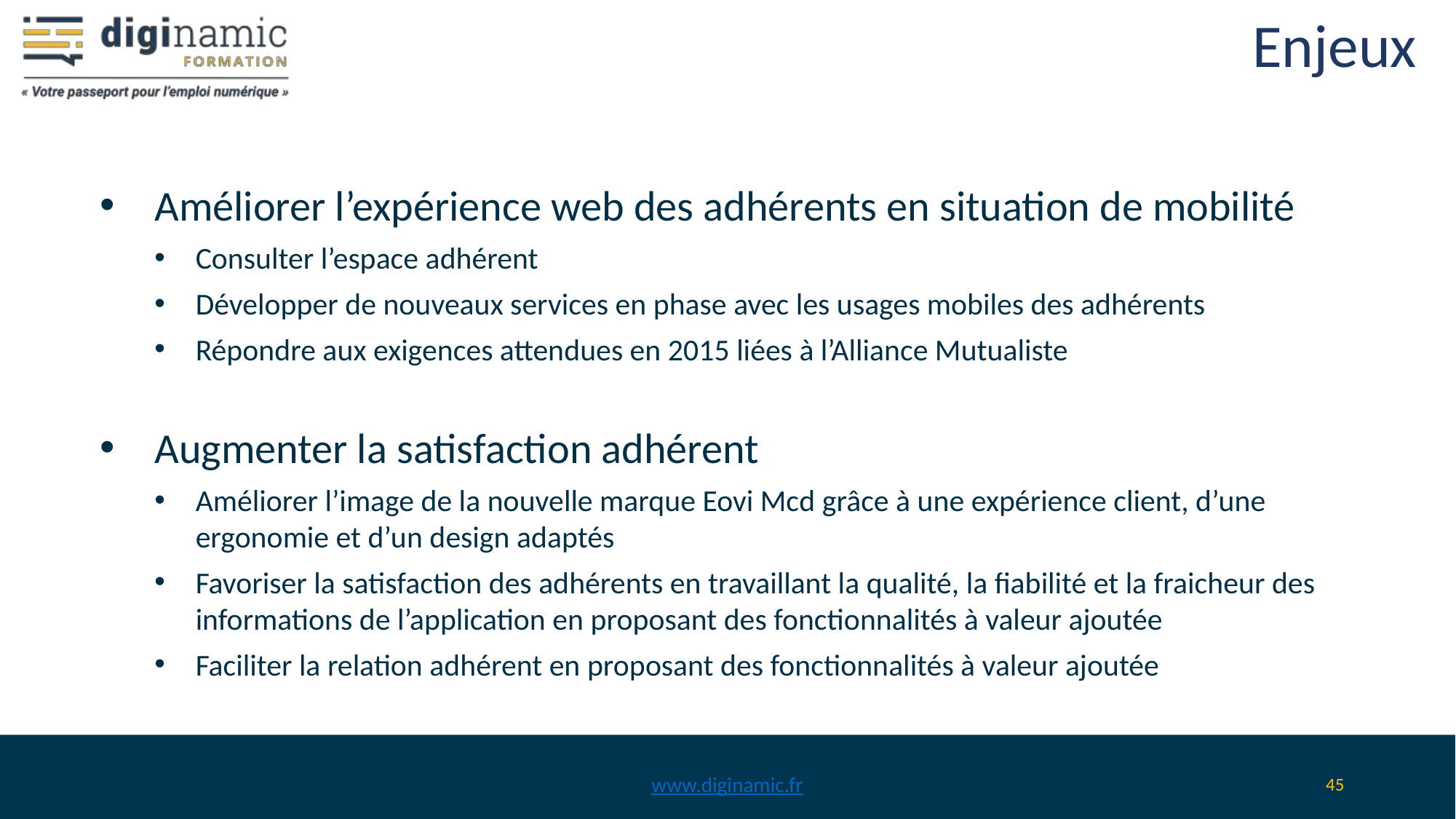

# Enjeux
Améliorer l’expérience web des adhérents en situation de mobilité
Consulter l’espace adhérent
Développer de nouveaux services en phase avec les usages mobiles des adhérents
Répondre aux exigences attendues en 2015 liées à l’Alliance Mutualiste

Augmenter la satisfaction adhérent
Améliorer l’image de la nouvelle marque Eovi Mcd grâce à une expérience client, d’une ergonomie et d’un design adaptés
Favoriser la satisfaction des adhérents en travaillant la qualité, la fiabilité et la fraicheur des informations de l’application en proposant des fonctionnalités à valeur ajoutée
Faciliter la relation adhérent en proposant des fonctionnalités à valeur ajoutée
www.diginamic.fr
45